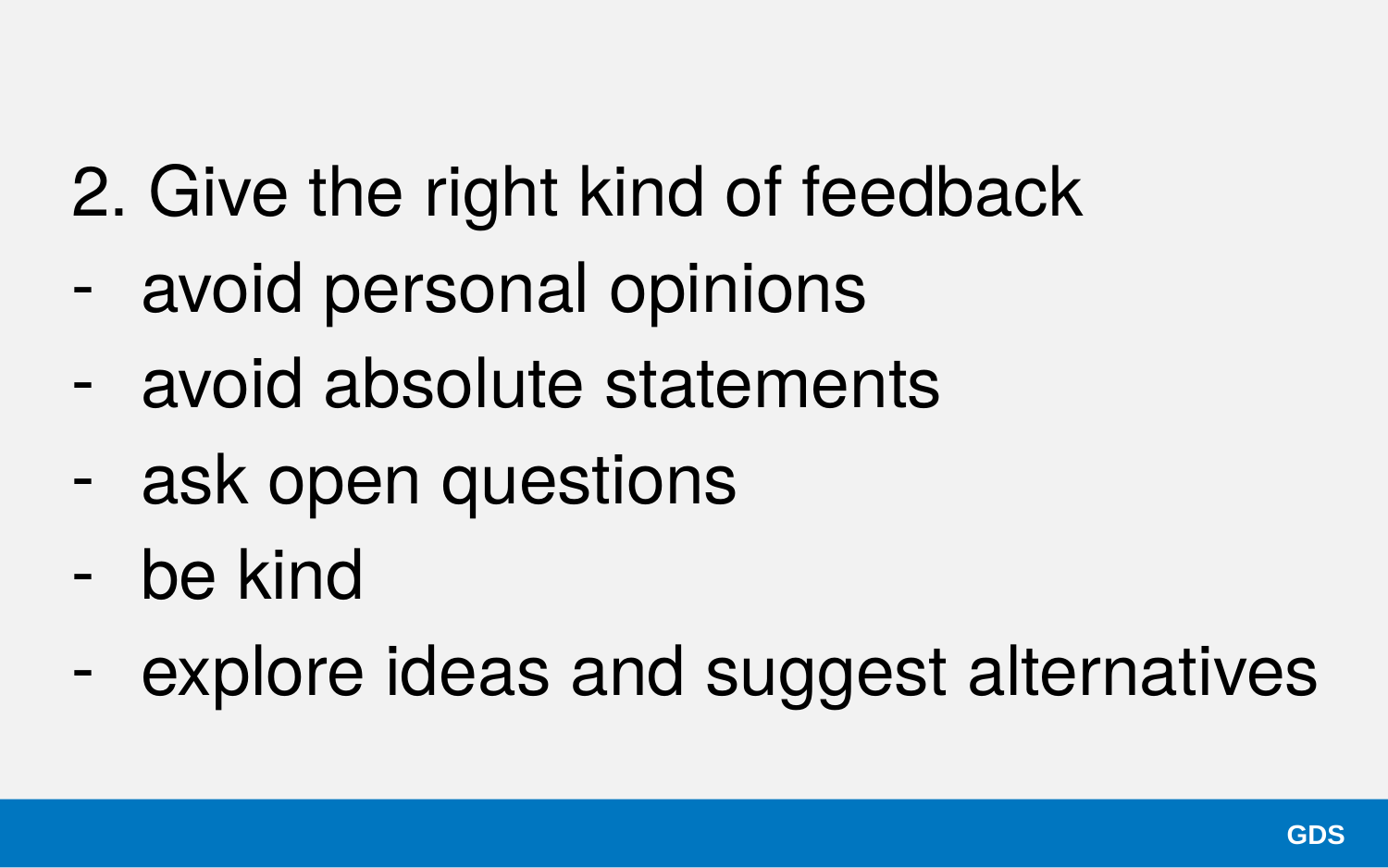

2. Give the right kind of feedback
avoid personal opinions
avoid absolute statements
ask open questions
be kind
explore ideas and suggest alternatives

GDS